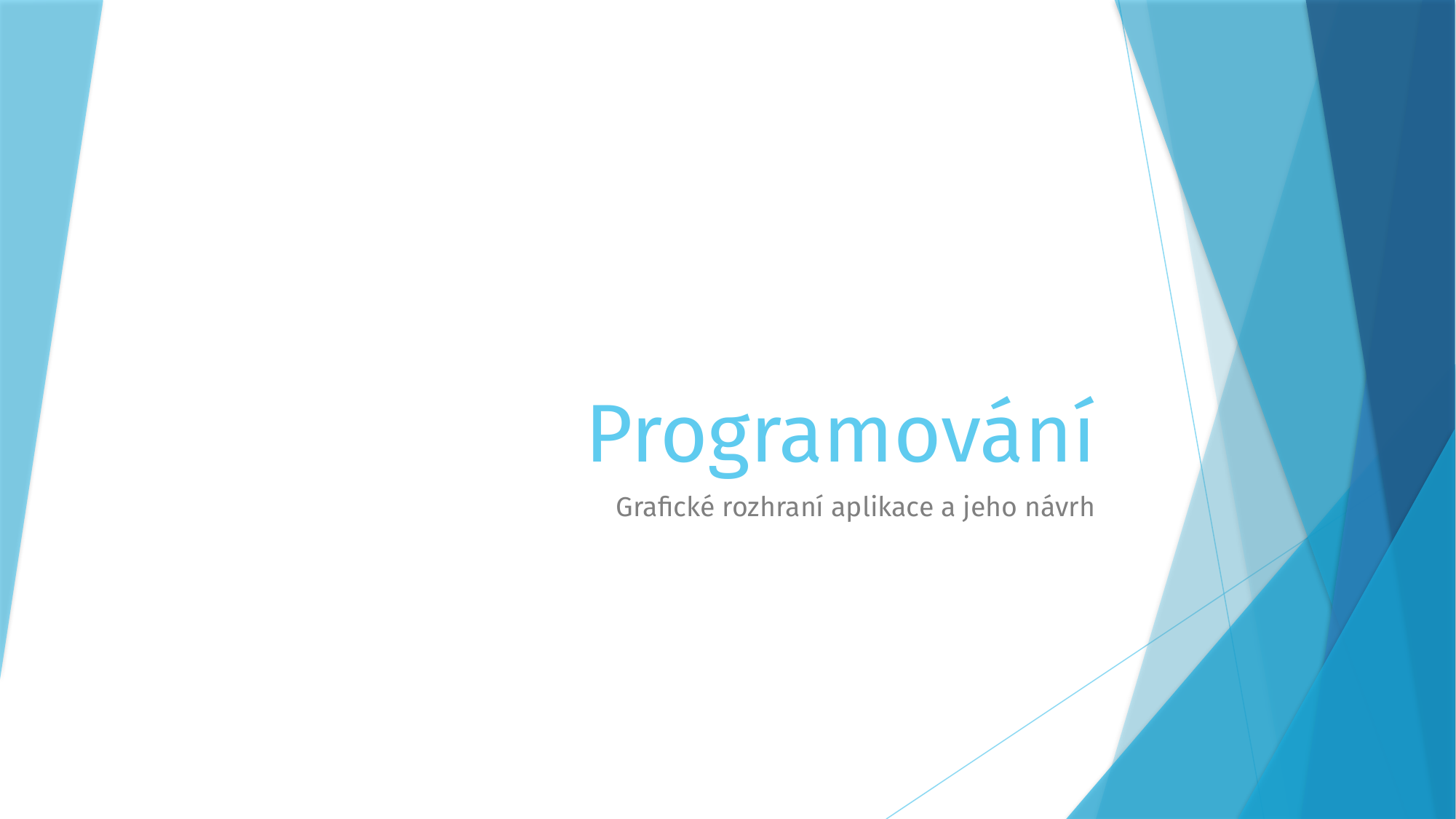

# Programování
Grafické rozhraní aplikace a jeho návrh